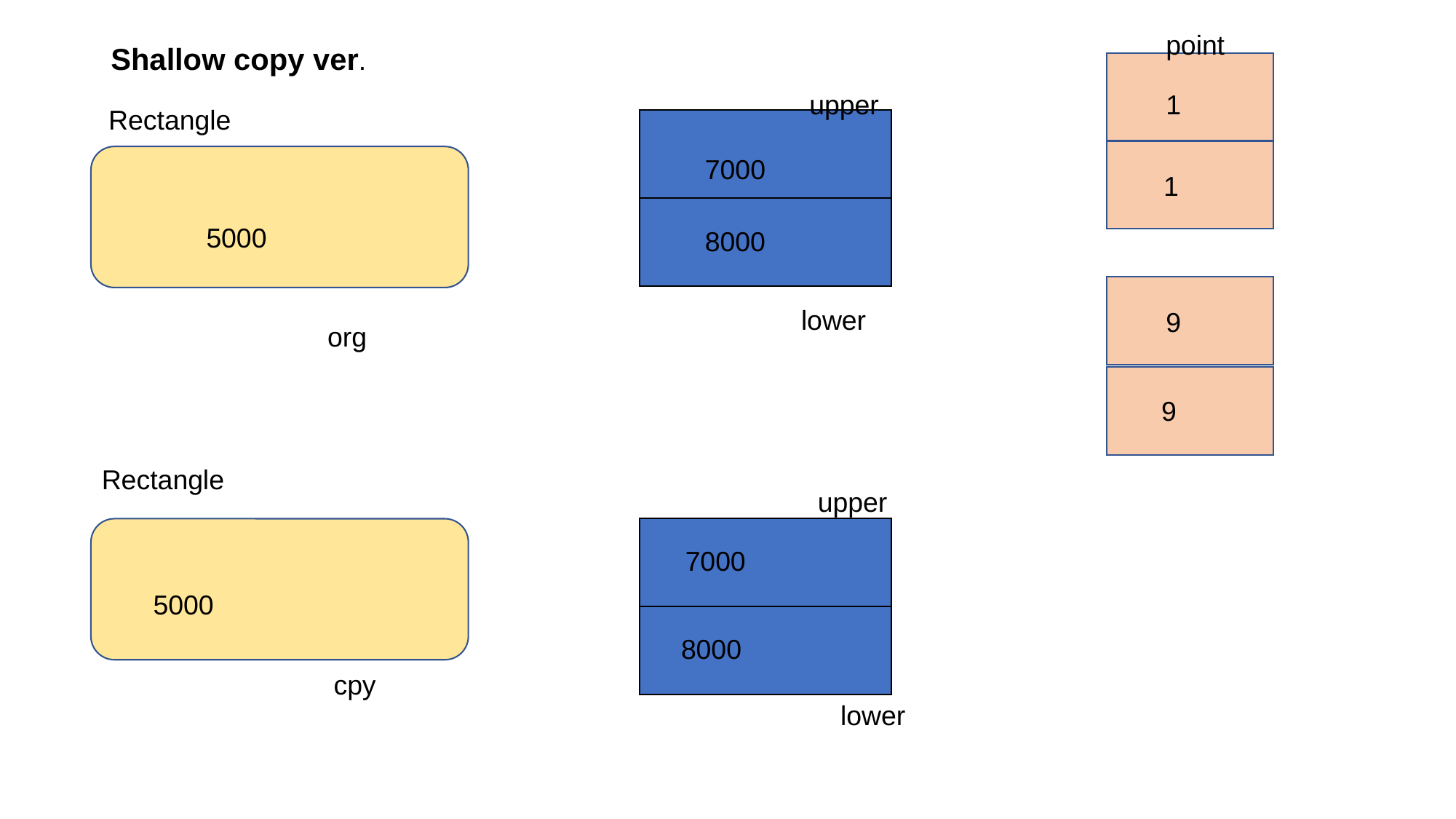

point
Shallow copy ver.

1
1
9
9
upper
lower
Rectangle

5000
org

7000
8000
Rectangle

5000
cpy
upper

7000
8000
lower